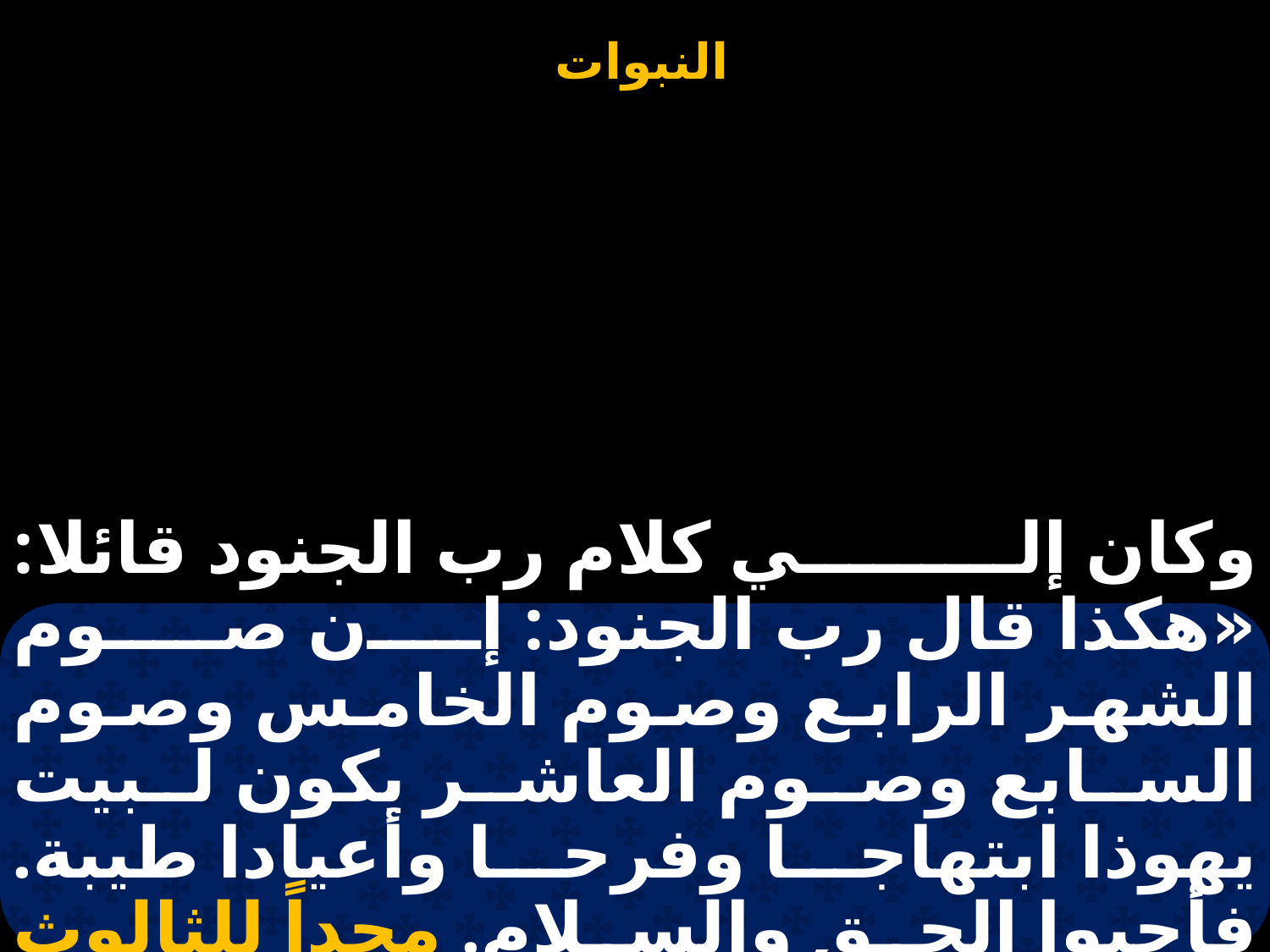

# وكان إلي كلام رب الجنود قائلا: «هكذا قال رب الجنود: إن صوم الشهر الرابع وصوم الخامس وصوم السابع وصوم العاشر يكون لبيت يهوذا ابتهاجا وفرحا وأعيادا طيبة. فأحبوا الحق والسلام. مجداً للثالوث القدوس.